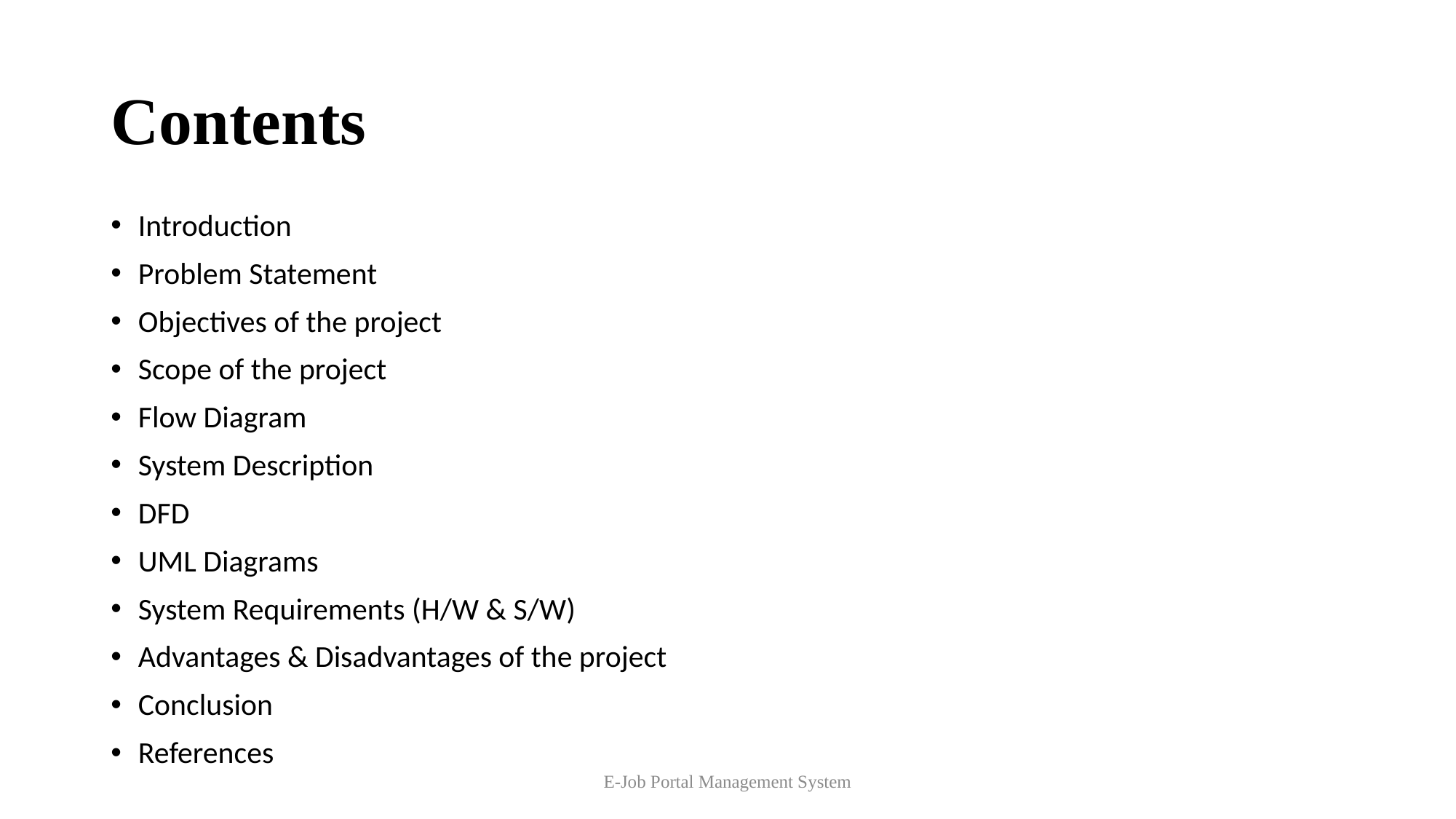

# Contents
Introduction
Problem Statement
Objectives of the project
Scope of the project
Flow Diagram
System Description
DFD
UML Diagrams
System Requirements (H/W & S/W)
Advantages & Disadvantages of the project
Conclusion
References
E-Job Portal Management System